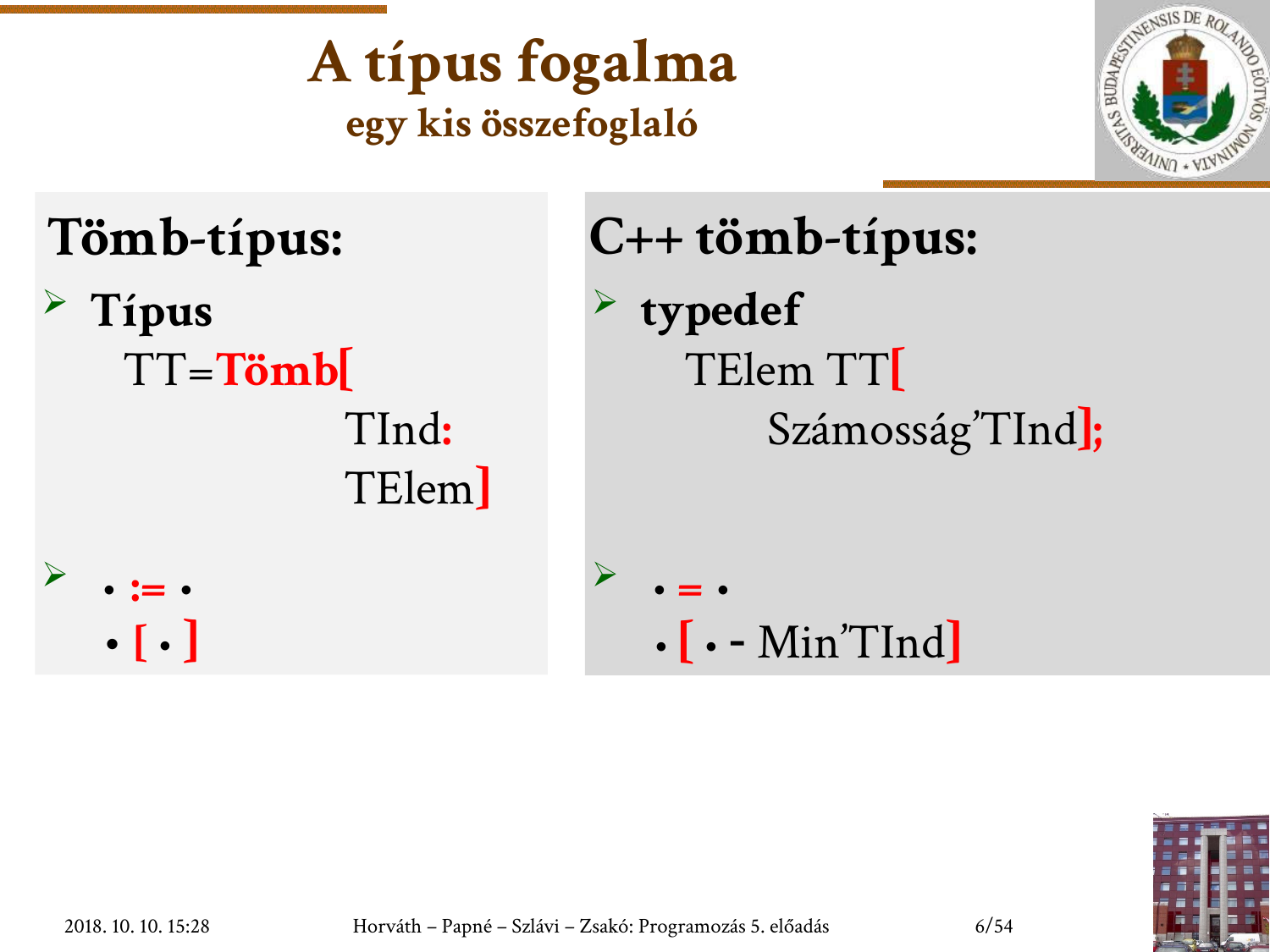

# A típus fogalma egy kis összefoglaló

C++ tömb-típus:
typedef
    TElem TT[
	Számosság’TInd];
 • = •
 • [ • − Min’TInd]
 Tömb-típus:
Típus
   TT=Tömb[
		TInd:
		TElem]
 • := •
 • [ • ]
2018. 10. 10. 15:28
Horváth – Papné – Szlávi – Zsakó: Programozás 5. előadás
6/54